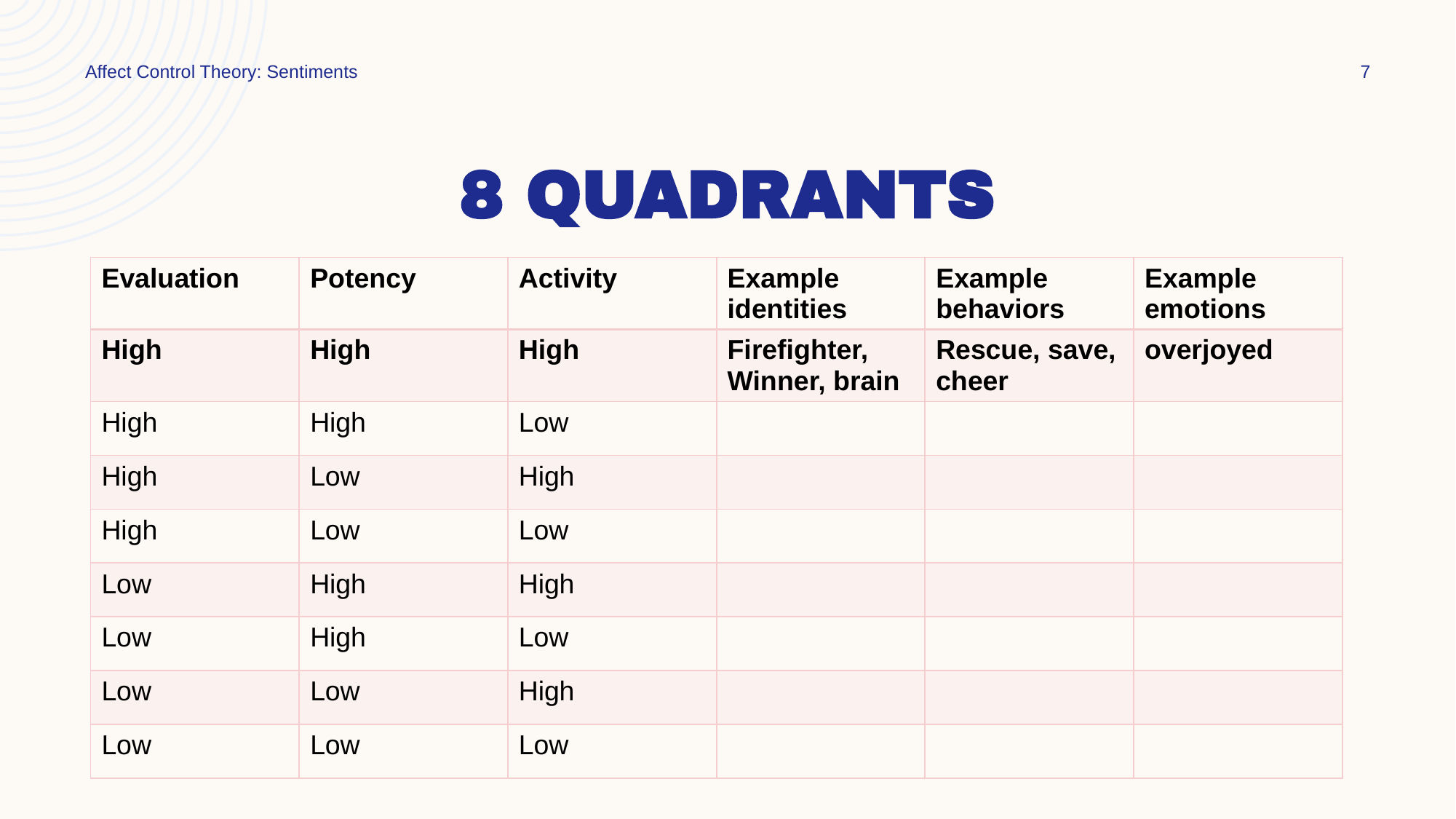

Affect Control Theory: Sentiments
7
# 8 Quadrants
| Evaluation | Potency | Activity | Example identities | Example behaviors | Example emotions |
| --- | --- | --- | --- | --- | --- |
| High | High | High | Firefighter, Winner, brain | Rescue, save, cheer | overjoyed |
| High | High | Low |  |  |  |
| High | Low | High |  |  |  |
| High | Low | Low |  |  |  |
| Low | High | High |  |  |  |
| Low | High | Low |  |  |  |
| Low | Low | High |  |  |  |
| Low | Low | Low |  |  |  |